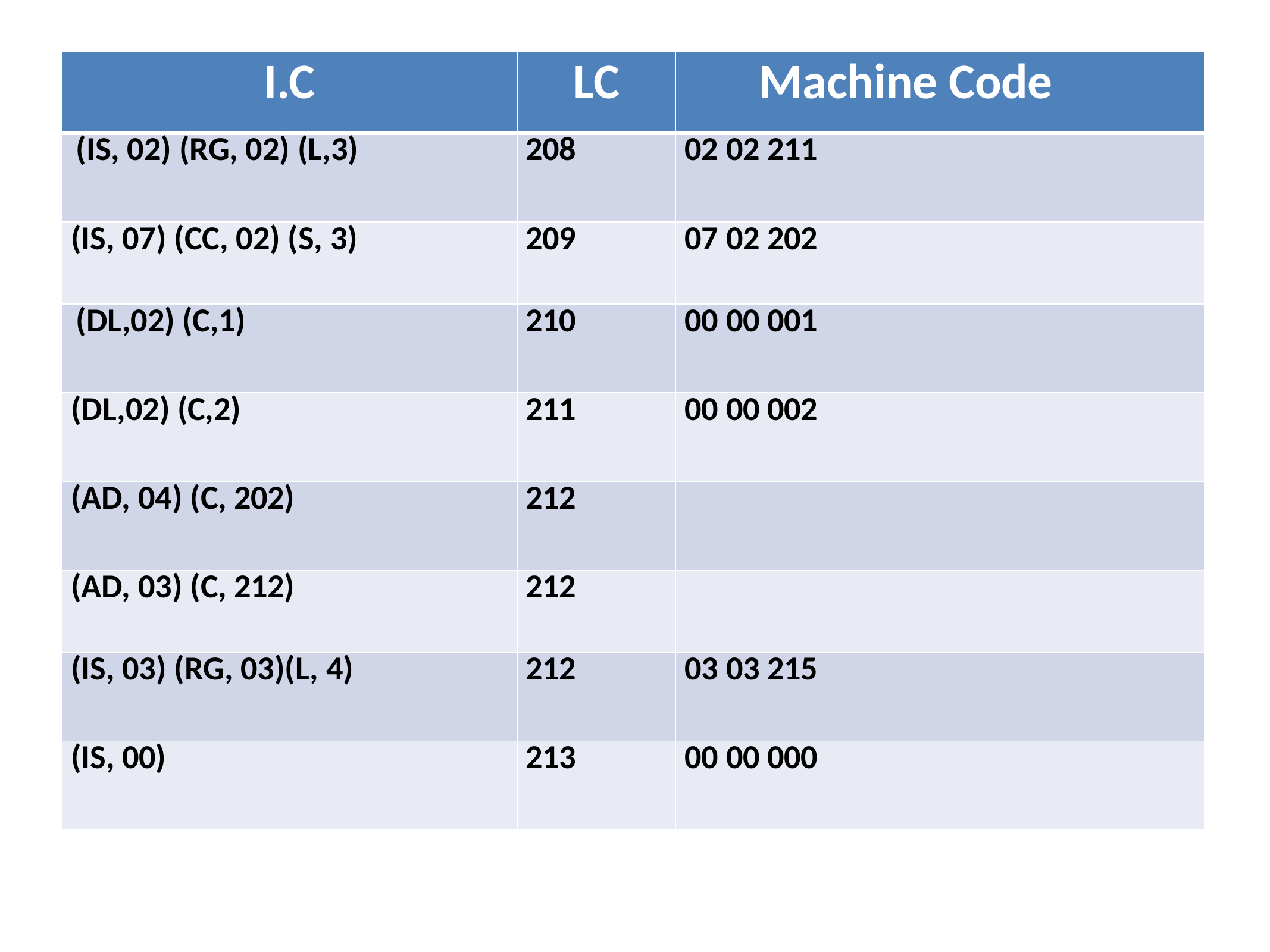

| I.C | LC | Machine Code |
| --- | --- | --- |
| (IS, 02) (RG, 02) (L,3) | 208 | 02 02 211 |
| (IS, 07) (CC, 02) (S, 3) | 209 | 07 02 202 |
| (DL,02) (C,1) | 210 | 00 00 001 |
| (DL,02) (C,2) | 211 | 00 00 002 |
| (AD, 04) (C, 202) | 212 |  |
| (AD, 03) (C, 212) | 212 |  |
| (IS, 03) (RG, 03)(L, 4) | 212 | 03 03 215 |
| (IS, 00) | 213 | 00 00 000 |